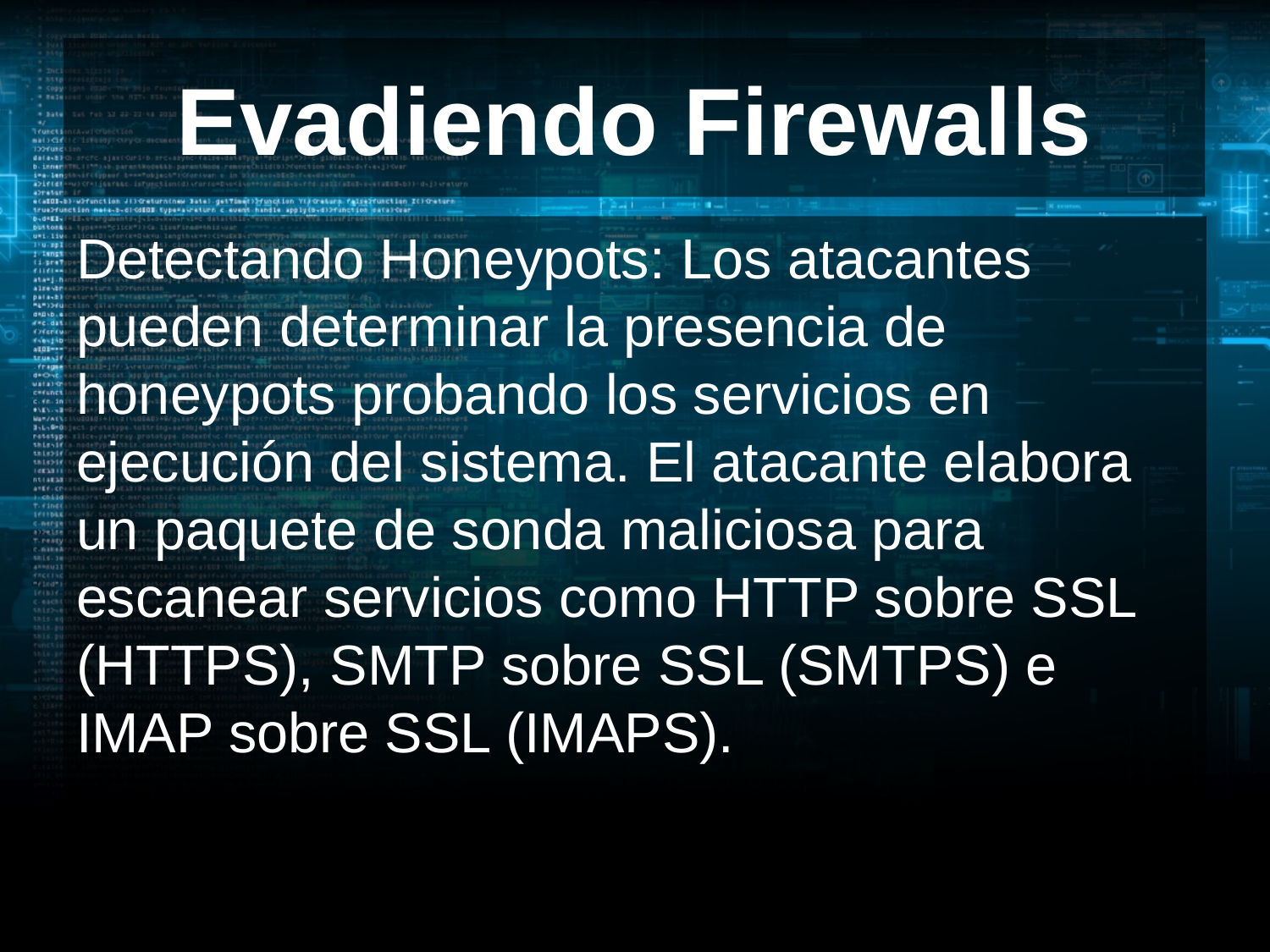

# Evadiendo Firewalls
Detectando Honeypots: Los atacantes pueden determinar la presencia de honeypots probando los servicios en ejecución del sistema. El atacante elabora un paquete de sonda maliciosa para escanear servicios como HTTP sobre SSL (HTTPS), SMTP sobre SSL (SMTPS) e IMAP sobre SSL (IMAPS).